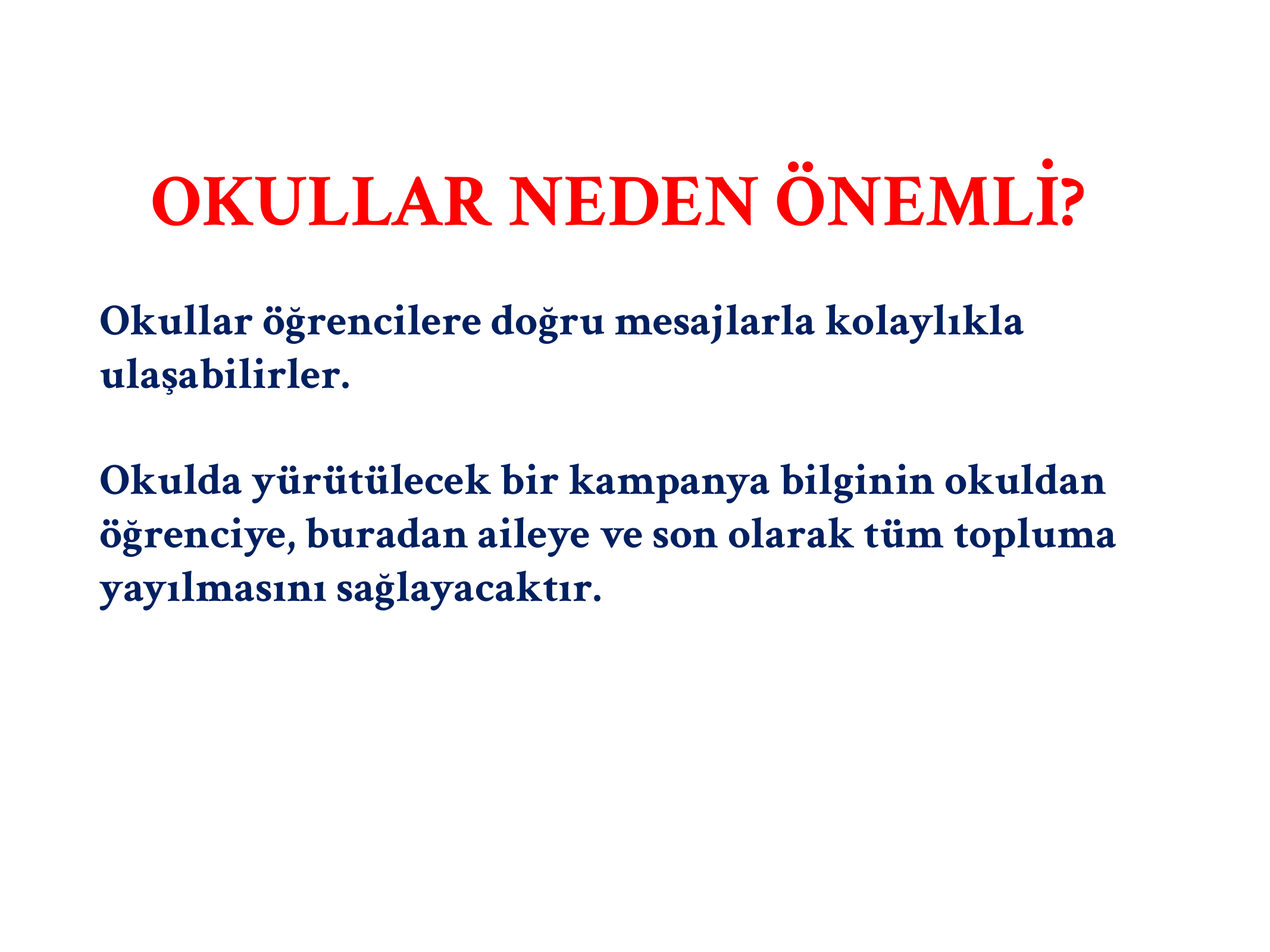

# OKULLAR NEDEN ÖNEMLİ?
Okullar öğrencilere doğru mesajlarla kolaylıkla ulaşabilirler.
Okulda yürütülecek bir kampanya bilginin okuldan öğrenciye, buradan aileye ve son olarak tüm topluma yayılmasını sağlayacaktır.